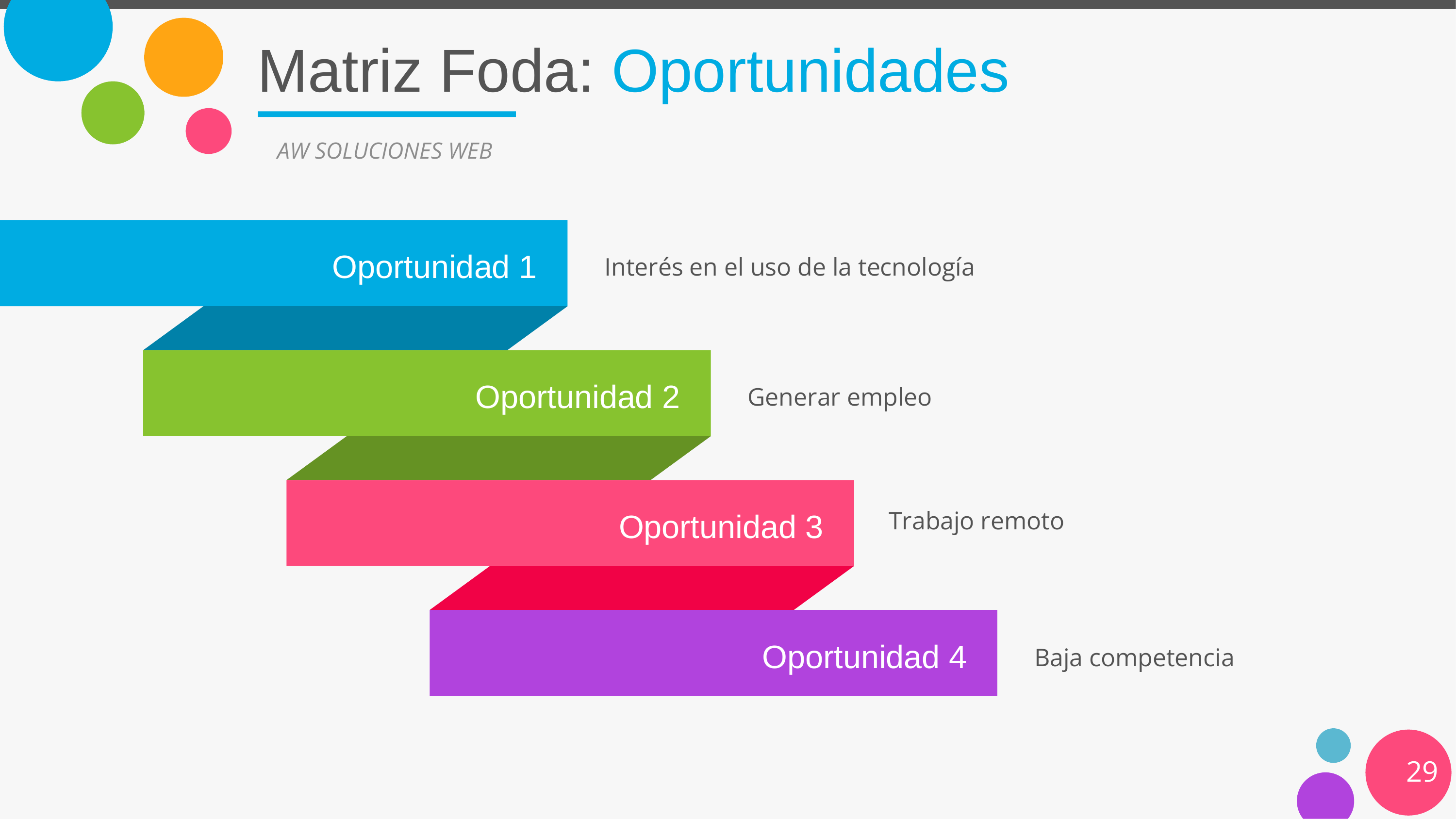

# Matriz Foda: Oportunidades
AW SOLUCIONES WEB
Interés en el uso de la tecnología
Oportunidad 1
Generar empleo
Oportunidad 2
Trabajo remoto
Oportunidad 3
Baja competencia
Oportunidad 4
29